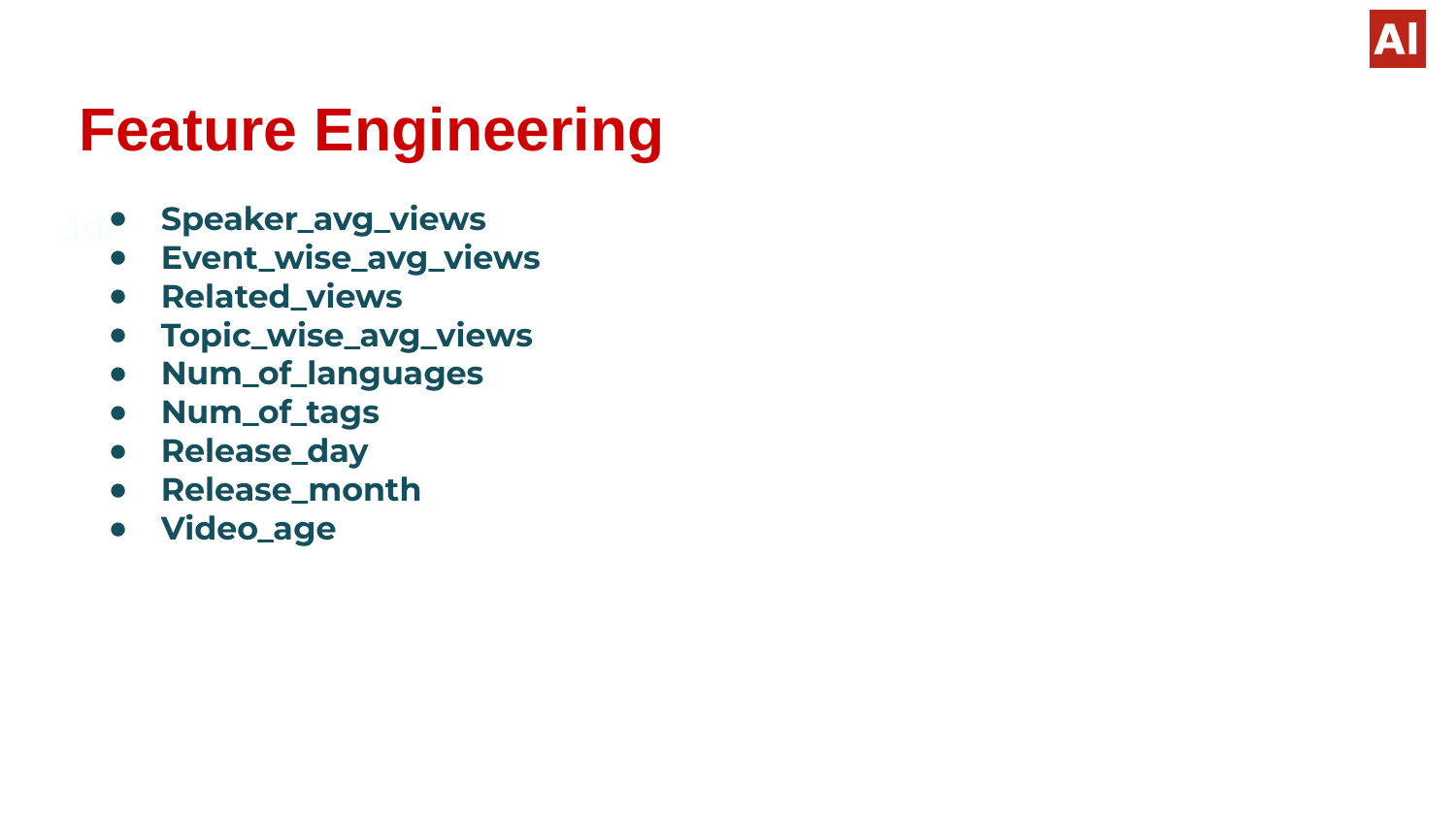

# Feature Engineering
1de
Speaker_avg_views
Event_wise_avg_views
Related_views
Topic_wise_avg_views
Num_of_languages
Num_of_tags
Release_day
Release_month
Video_age